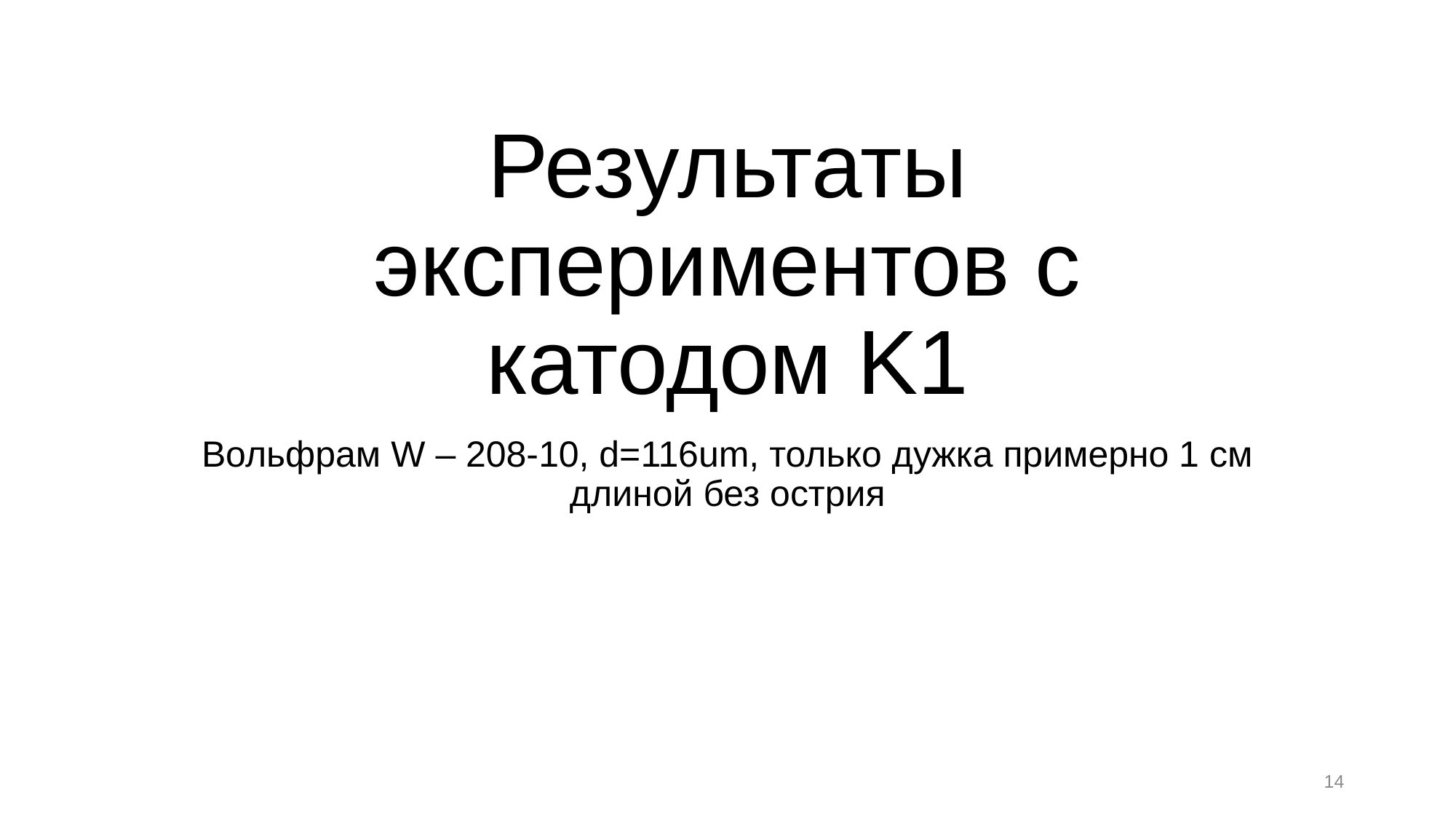

# Результаты экспериментов с катодом K1
Вольфрам W – 208-10, d=116um, только дужка примерно 1 см длиной без острия
14